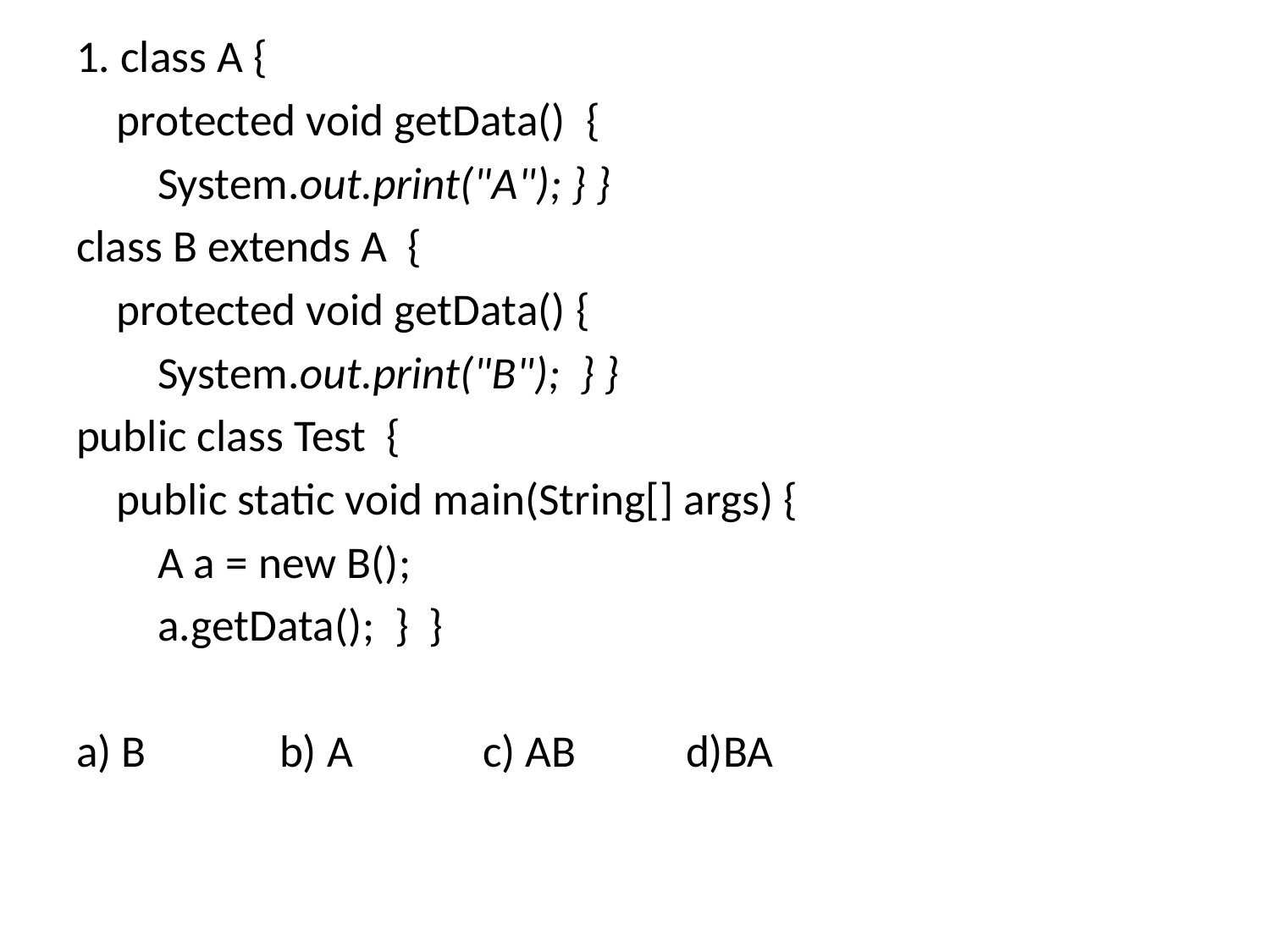

1. class A {
    protected void getData()  {
        System.out.print("A"); } }
class B extends A  {
    protected void getData() {
        System.out.print("B");  } }
public class Test  {
    public static void main(String[] args) {
        A a = new B();
        a.getData();  }  }

a) B		b) A		c) AB		d)BA